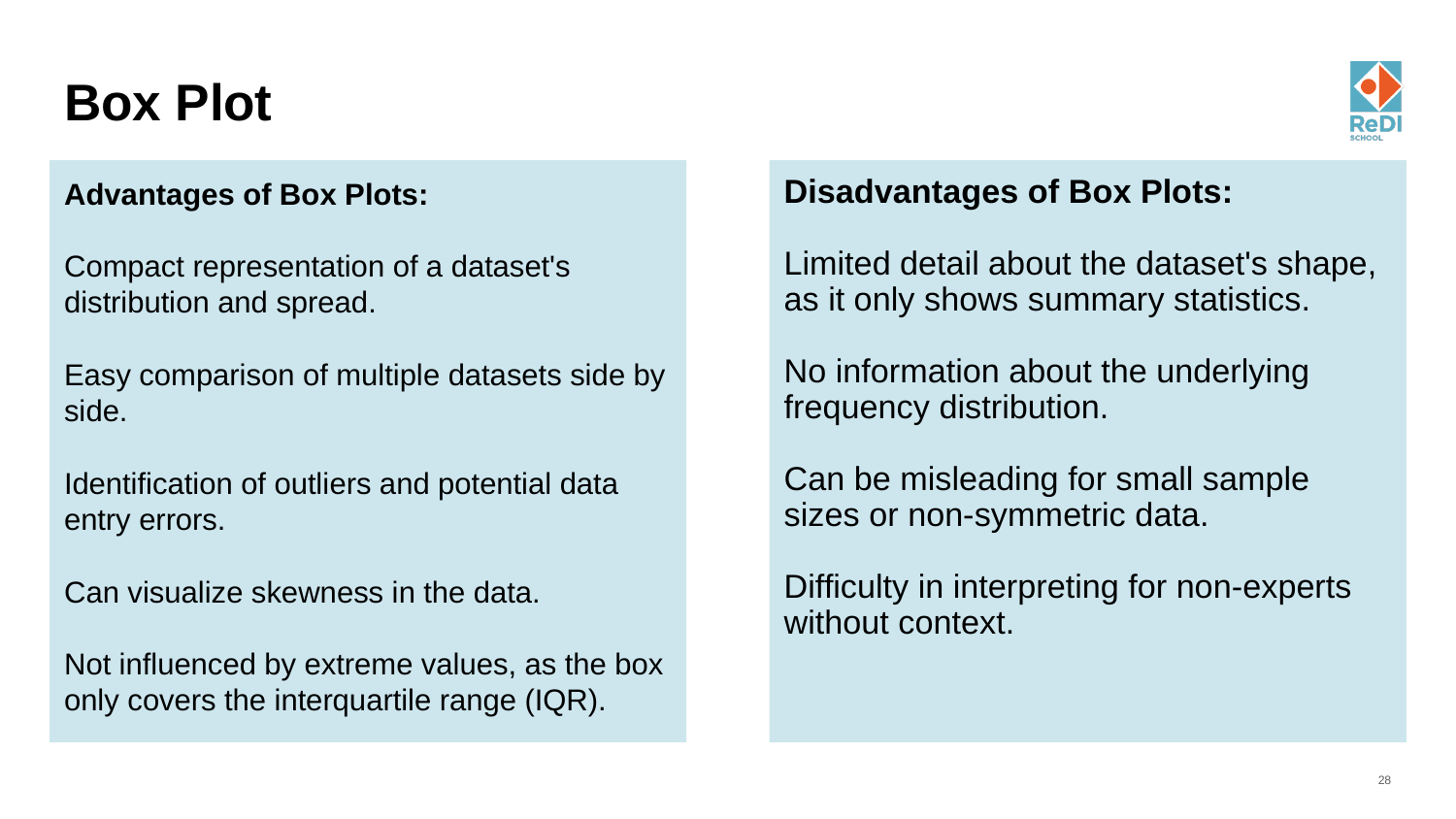

# Box Plot
Advantages of Box Plots:

Compact representation of a dataset's distribution and spread.

Easy comparison of multiple datasets side by side.

Identification of outliers and potential data entry errors.

Can visualize skewness in the data.

Not influenced by extreme values, as the box only covers the interquartile range (IQR).

Disadvantages of Box Plots:

Limited detail about the dataset's shape, as it only shows summary statistics.

No information about the underlying frequency distribution.

Can be misleading for small sample sizes or non-symmetric data.

Difficulty in interpreting for non-experts without context.
28